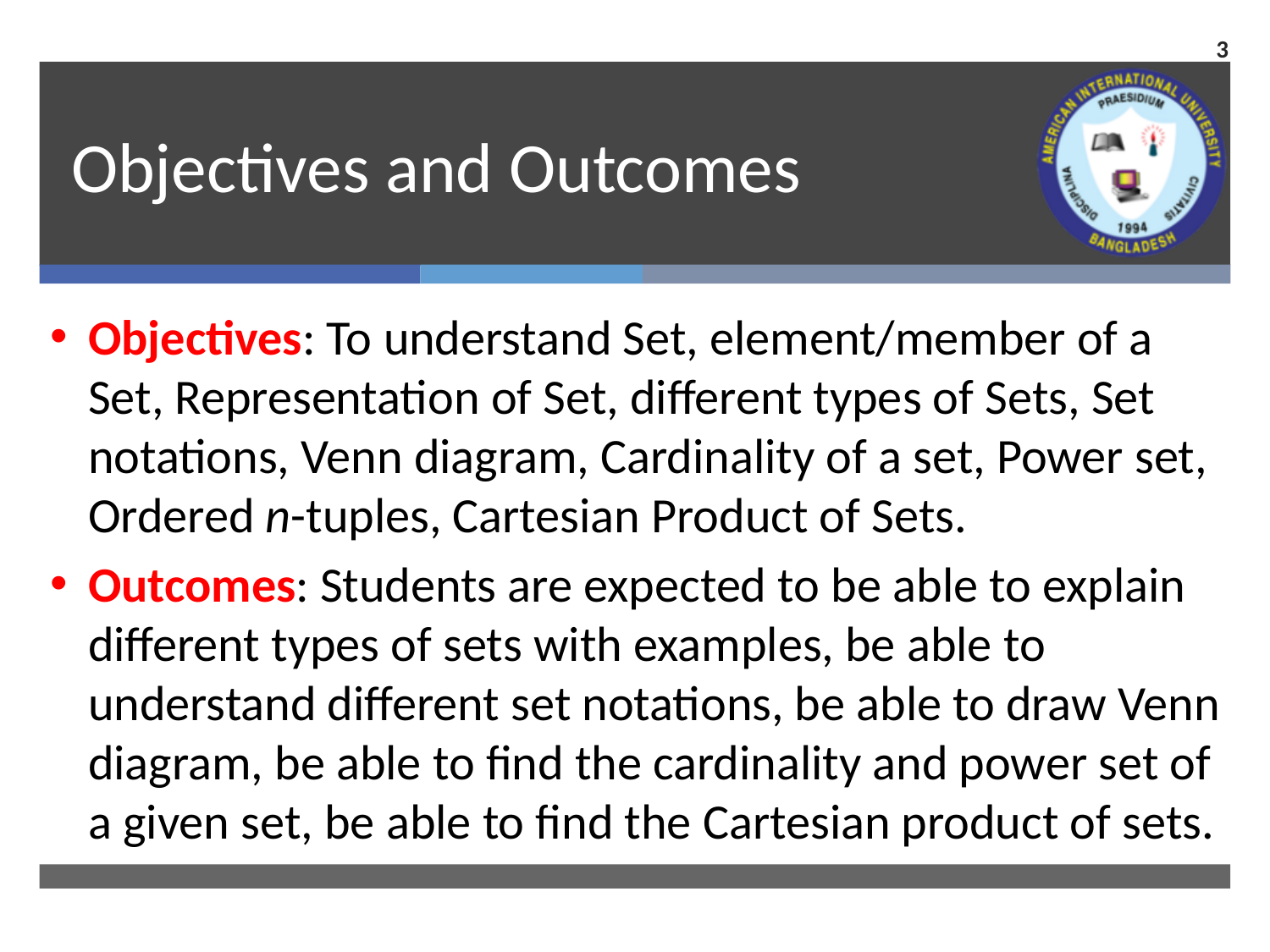

3
# Objectives and Outcomes
Objectives: To understand Set, element/member of a Set, Representation of Set, different types of Sets, Set notations, Venn diagram, Cardinality of a set, Power set, Ordered n-tuples, Cartesian Product of Sets.
Outcomes: Students are expected to be able to explain different types of sets with examples, be able to understand different set notations, be able to draw Venn diagram, be able to find the cardinality and power set of a given set, be able to find the Cartesian product of sets.